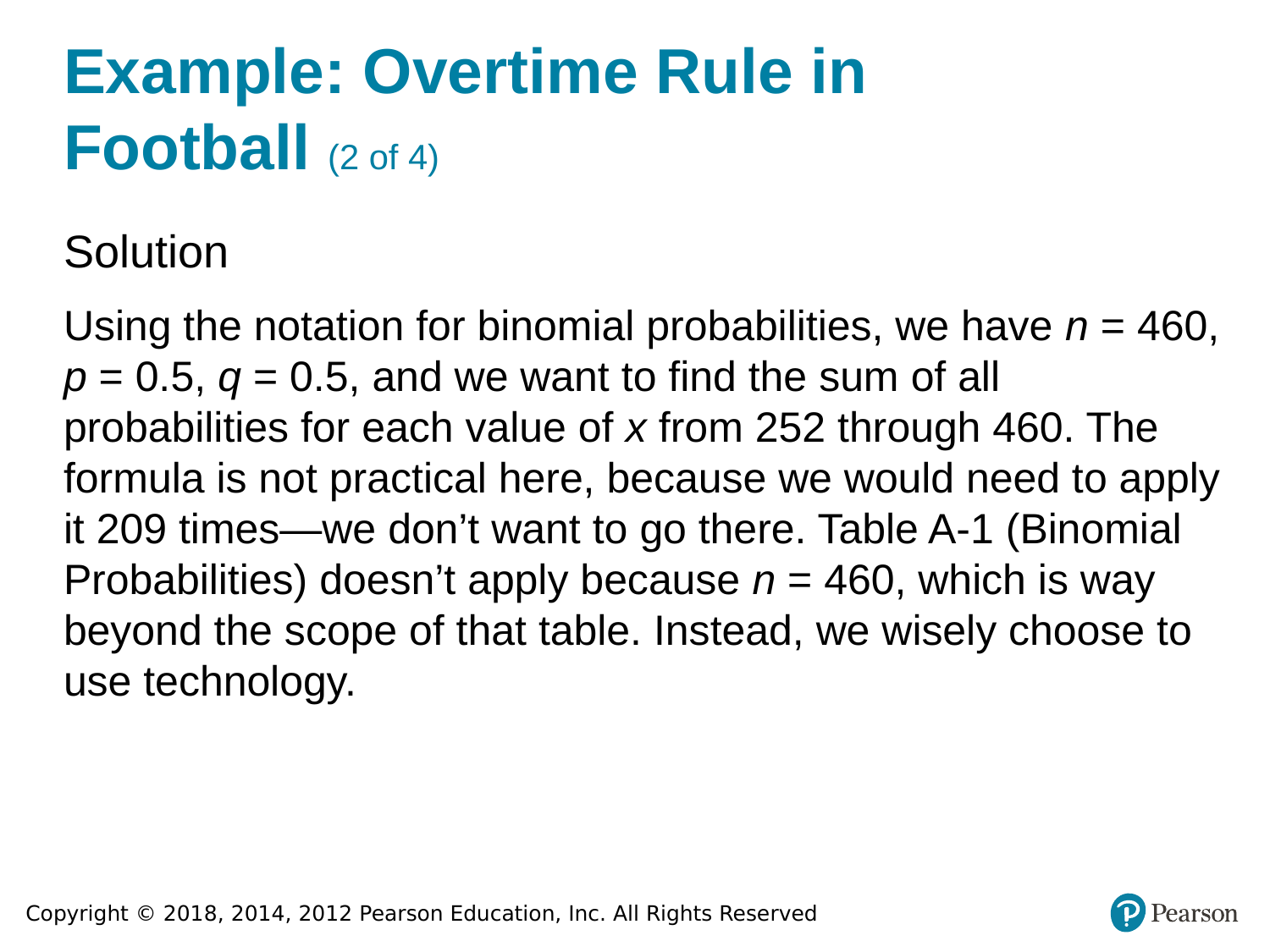

# Example: Overtime Rule in Football (2 of 4)
Solution
Using the notation for binomial probabilities, we have n = 460, p = 0.5, q = 0.5, and we want to find the sum of all probabilities for each value of x from 252 through 460. The formula is not practical here, because we would need to apply it 209 times—we don’t want to go there. Table A-1 (Binomial Probabilities) doesn’t apply because n = 460, which is way beyond the scope of that table. Instead, we wisely choose to use technology.